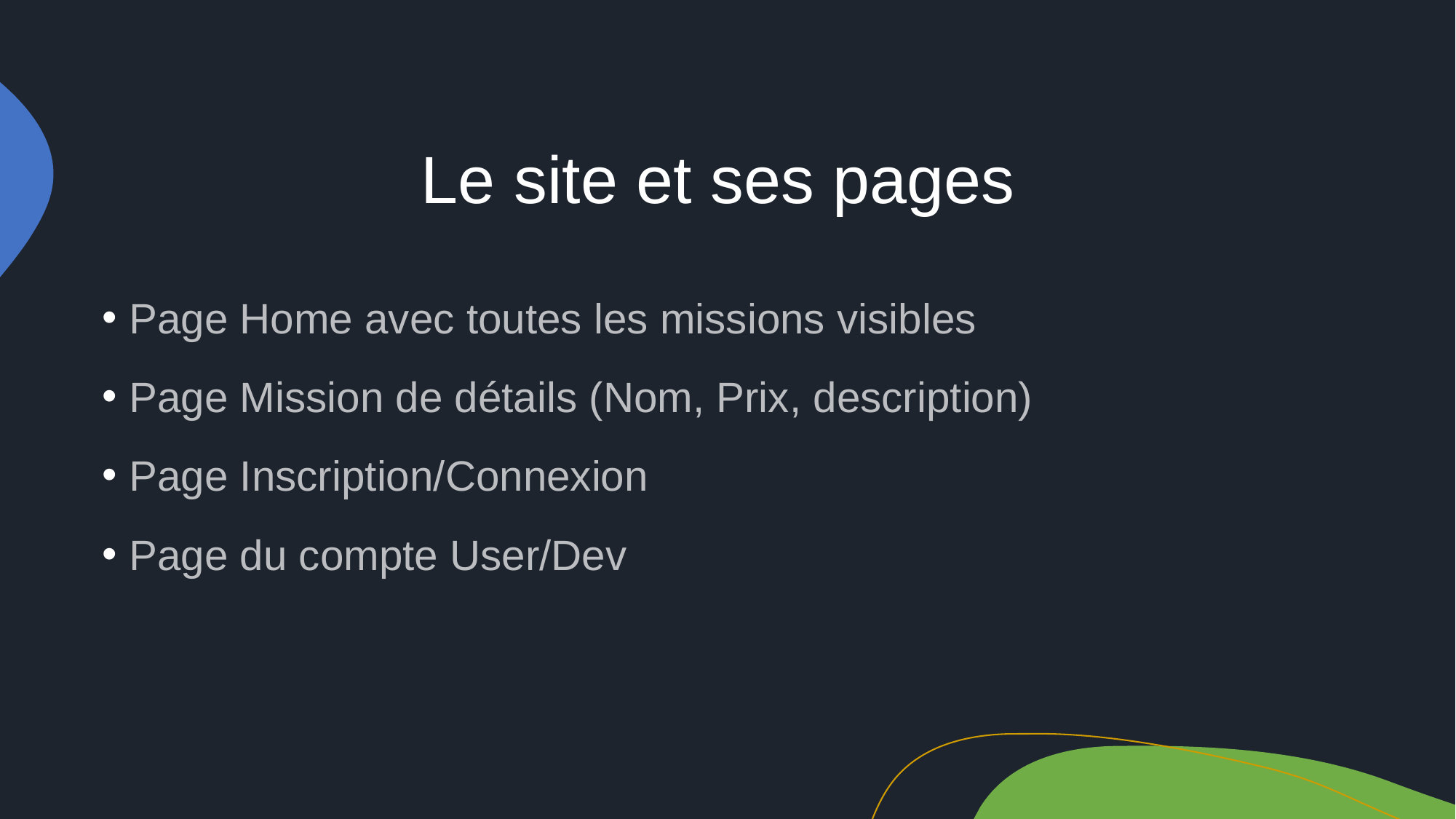

# Le site et ses pages
Page Home avec toutes les missions visibles
Page Mission de détails (Nom, Prix, description)
Page Inscription/Connexion
Page du compte User/Dev